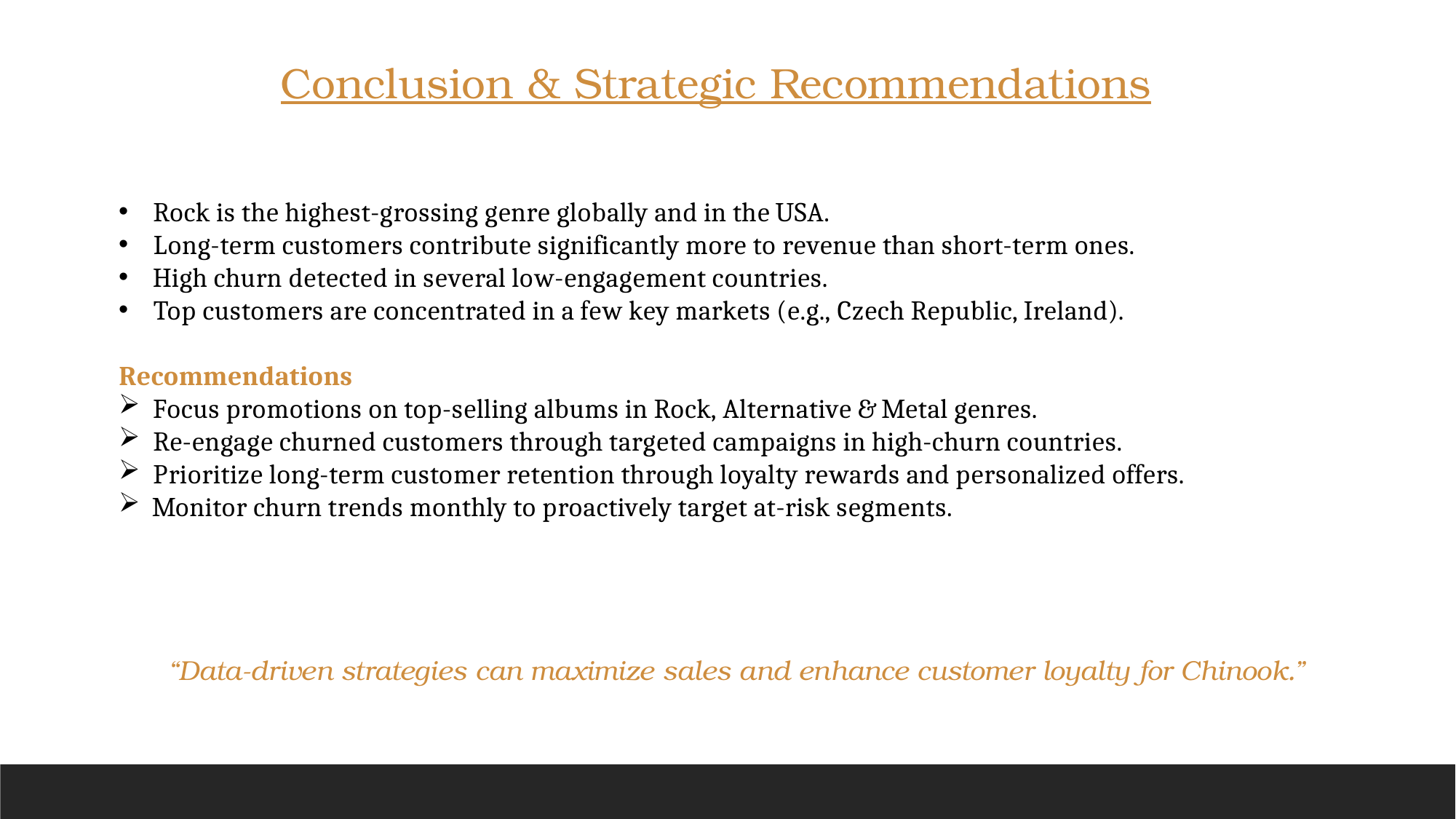

Conclusion & Strategic Recommendations
Rock is the highest-grossing genre globally and in the USA.
Long-term customers contribute significantly more to revenue than short-term ones.
High churn detected in several low-engagement countries.
Top customers are concentrated in a few key markets (e.g., Czech Republic, Ireland).

Recommendations
Focus promotions on top-selling albums in Rock, Alternative & Metal genres.
Re-engage churned customers through targeted campaigns in high-churn countries.
Prioritize long-term customer retention through loyalty rewards and personalized offers.
Monitor churn trends monthly to proactively target at-risk segments.

“Data-driven strategies can maximize sales and enhance customer loyalty for Chinook.”